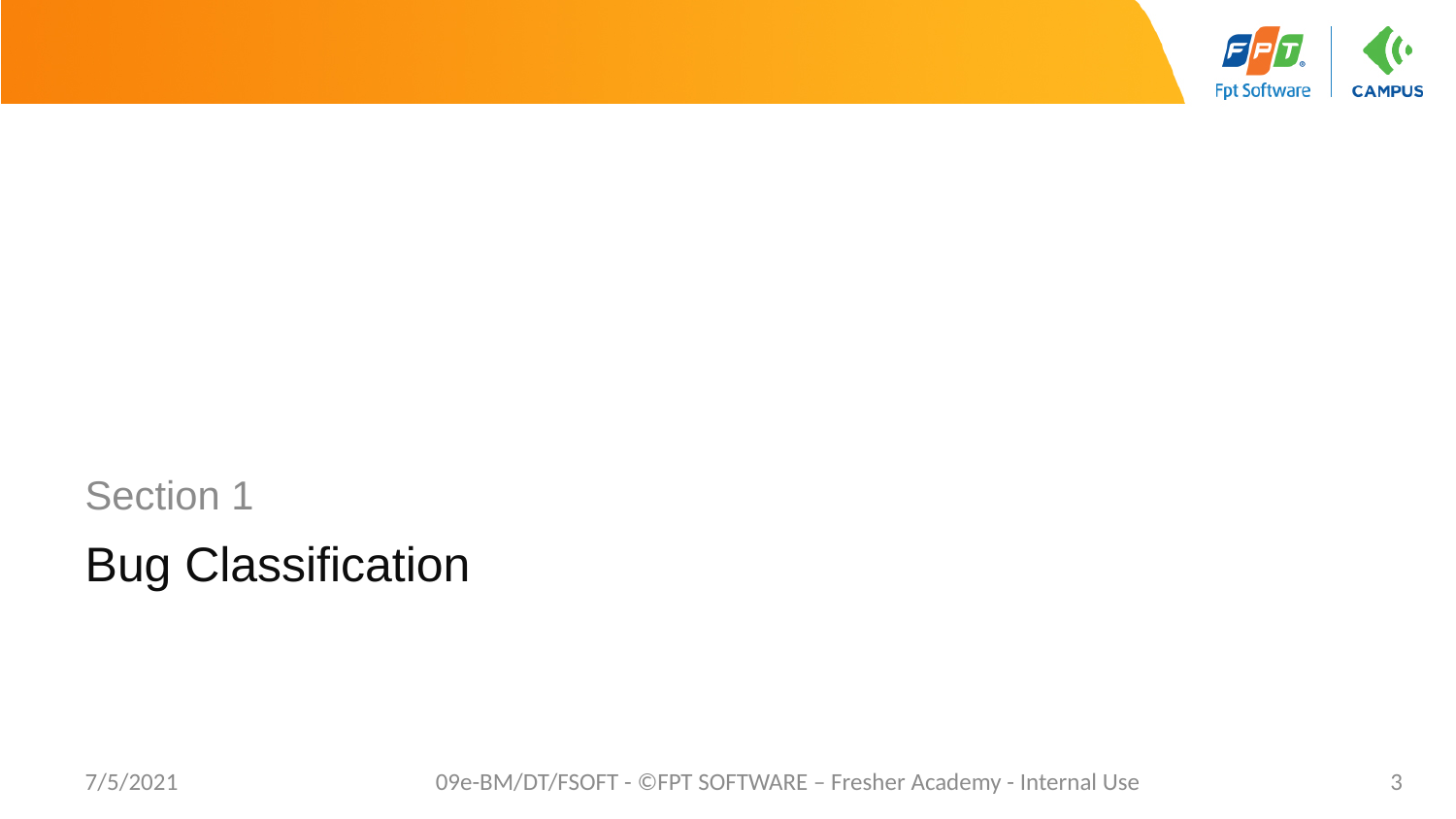

Section 1
# Bug Classification
7/5/2021
09e-BM/DT/FSOFT - ©FPT SOFTWARE – Fresher Academy - Internal Use
3